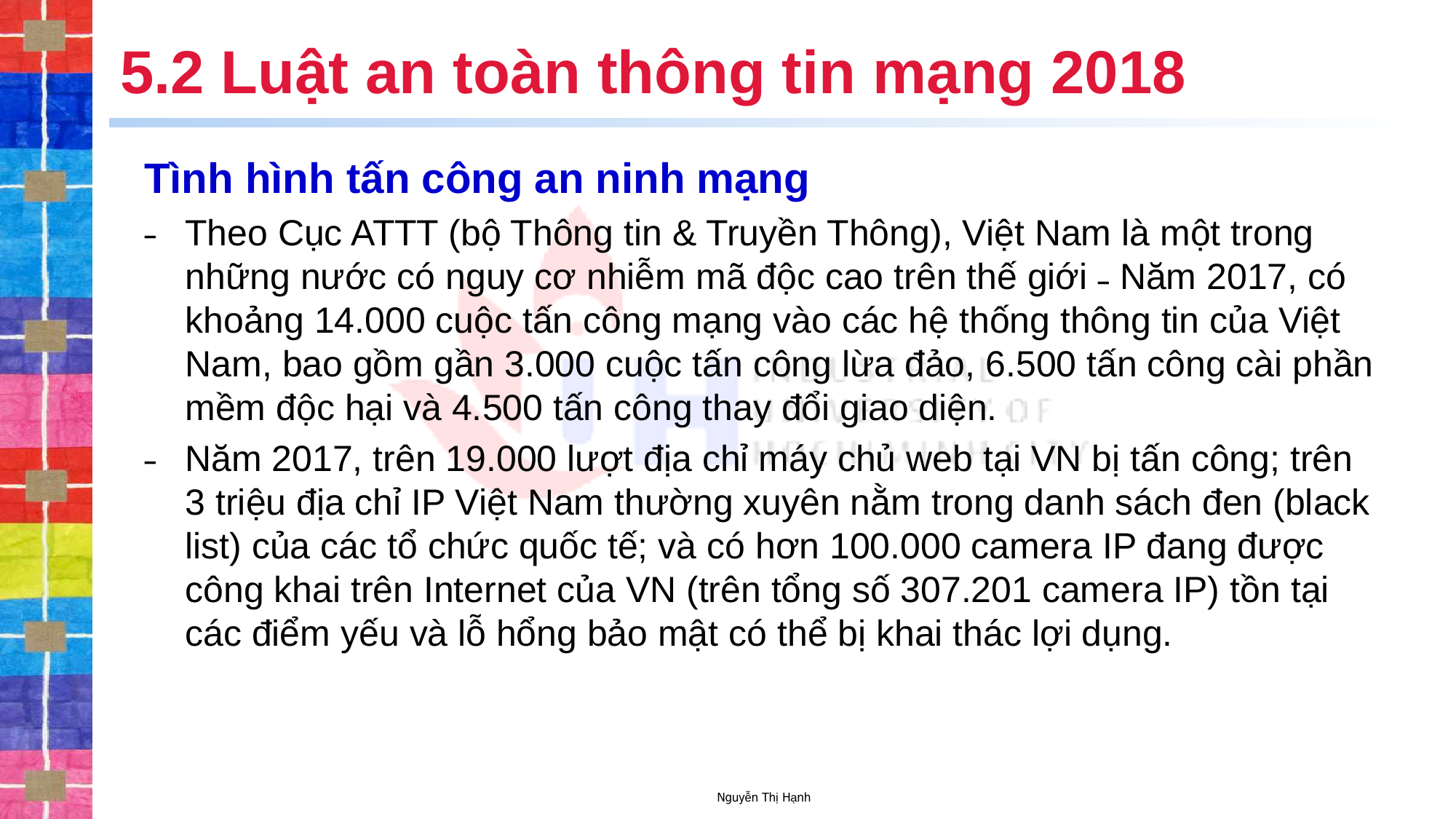

# 5.2 Luật an toàn thông tin mạng 2018
Tình hình tấn công an ninh mạng
Theo Cục ATTT (bộ Thông tin & Truyền Thông), Việt Nam là một trong những nước có nguy cơ nhiễm mã độc cao trên thế giới ˗ Năm 2017, có khoảng 14.000 cuộc tấn công mạng vào các hệ thống thông tin của Việt Nam, bao gồm gần 3.000 cuộc tấn công lừa đảo, 6.500 tấn công cài phần mềm độc hại và 4.500 tấn công thay đổi giao diện.
Năm 2017, trên 19.000 lượt địa chỉ máy chủ web tại VN bị tấn công; trên 3 triệu địa chỉ IP Việt Nam thường xuyên nằm trong danh sách đen (black list) của các tổ chức quốc tế; và có hơn 100.000 camera IP đang được công khai trên Internet của VN (trên tổng số 307.201 camera IP) tồn tại các điểm yếu và lỗ hổng bảo mật có thể bị khai thác lợi dụng.

Nguyễn Thị Hạnh